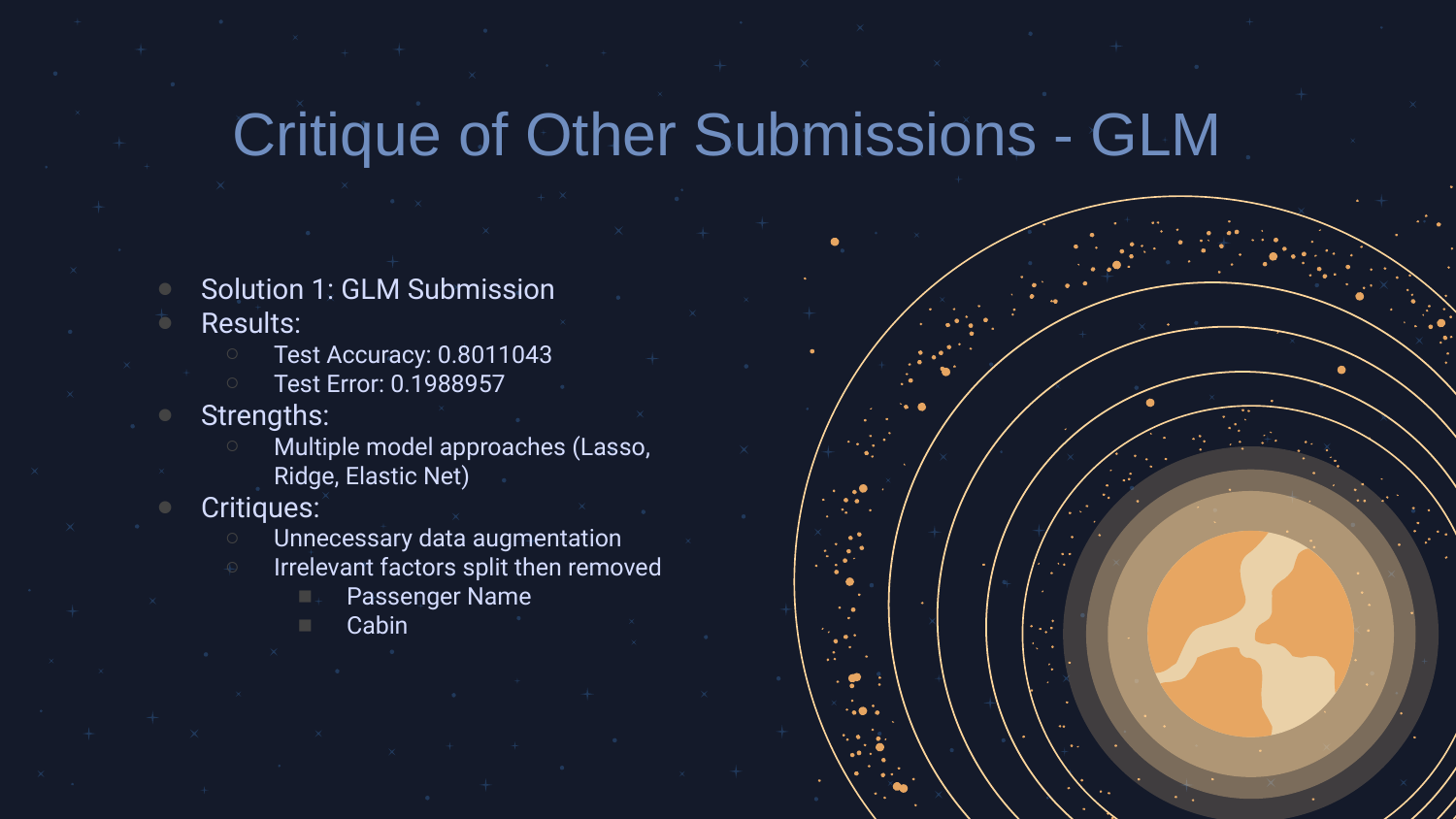

# Critique of Other Submissions - GLM
Solution 1: GLM Submission
Results:
Test Accuracy: 0.8011043
Test Error: 0.1988957
Strengths:
Multiple model approaches (Lasso, Ridge, Elastic Net)
Critiques:
Unnecessary data augmentation
Irrelevant factors split then removed
Passenger Name
Cabin